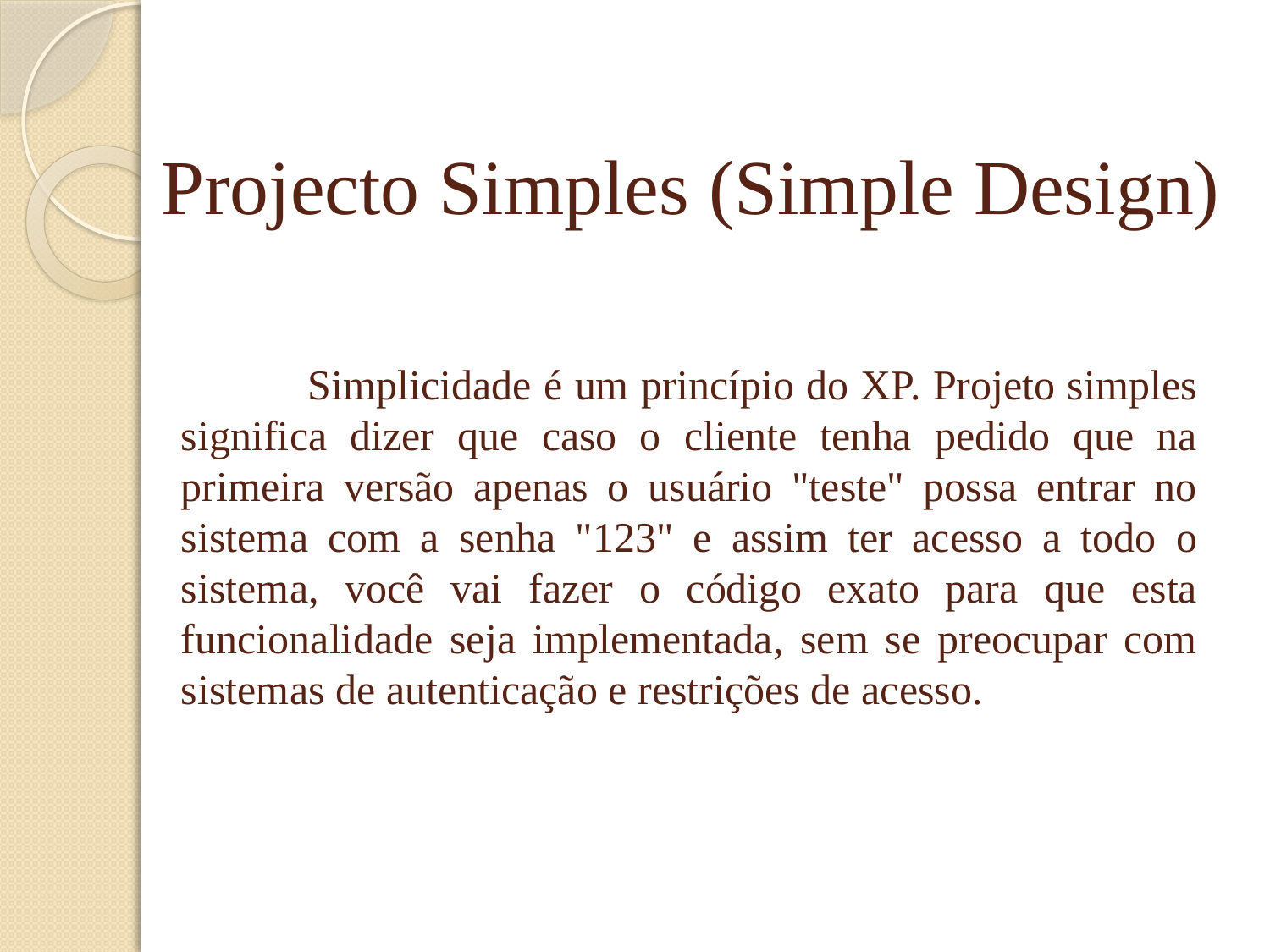

# Projecto Simples (Simple Design)
	Simplicidade é um princípio do XP. Projeto simples significa dizer que caso o cliente tenha pedido que na primeira versão apenas o usuário "teste" possa entrar no sistema com a senha "123" e assim ter acesso a todo o sistema, você vai fazer o código exato para que esta funcionalidade seja implementada, sem se preocupar com sistemas de autenticação e restrições de acesso.